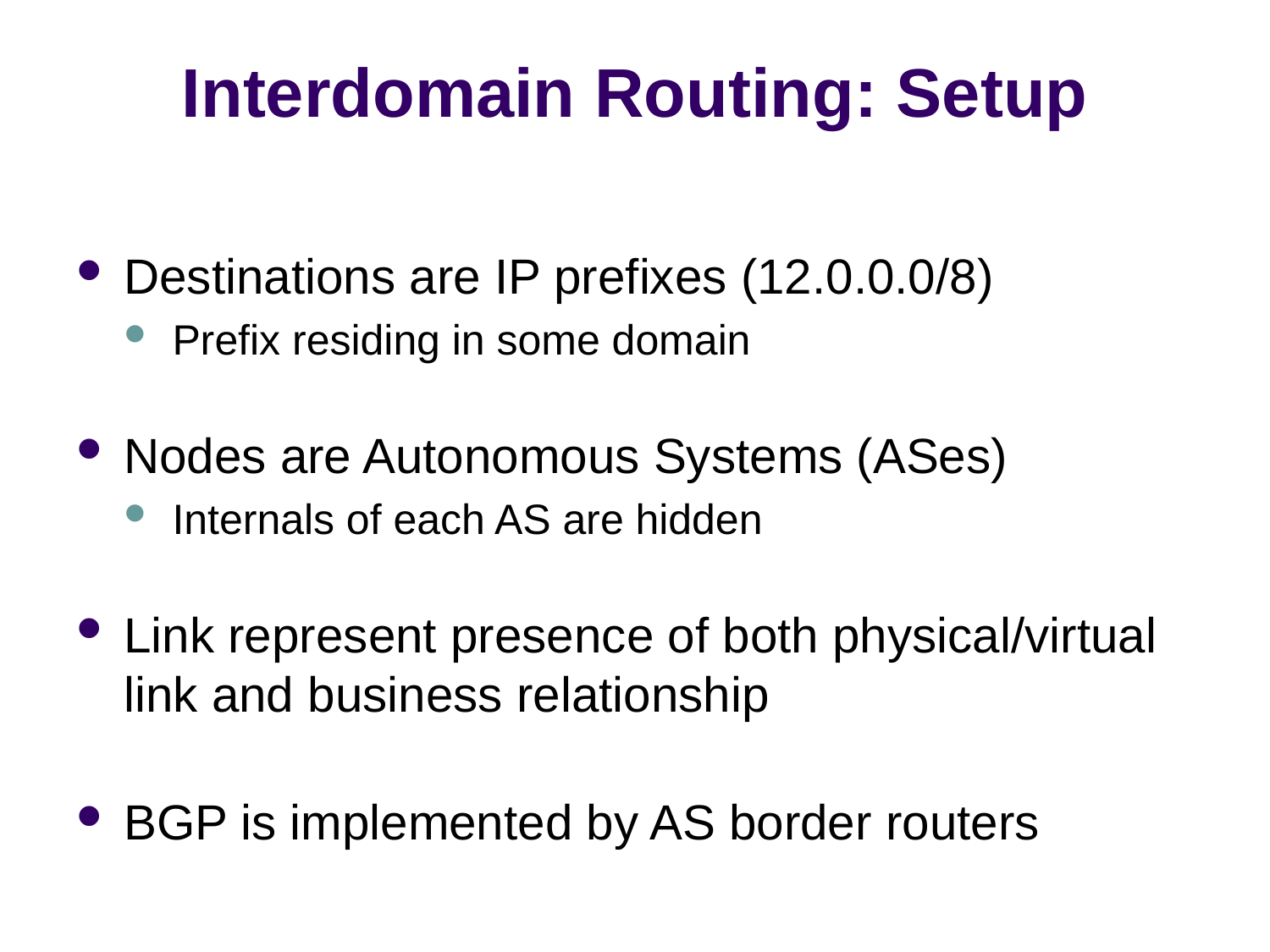

# Interdomain Routing: Setup
Destinations are IP prefixes (12.0.0.0/8)
Prefix residing in some domain
Nodes are Autonomous Systems (ASes)
Internals of each AS are hidden
Link represent presence of both physical/virtual link and business relationship
BGP is implemented by AS border routers